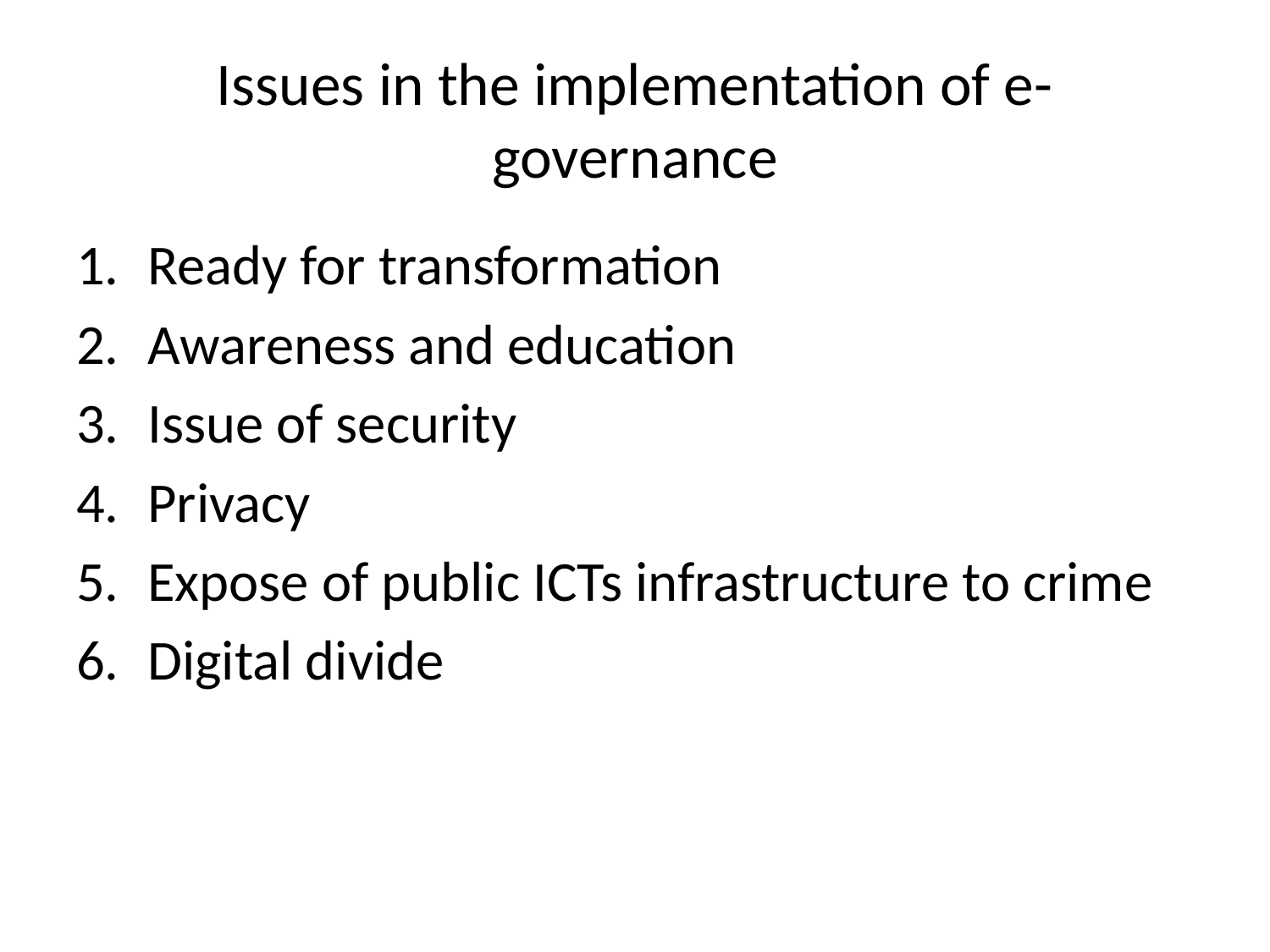

# Issues in the implementation of e-governance
Ready for transformation
Awareness and education
Issue of security
Privacy
Expose of public ICTs infrastructure to crime
Digital divide